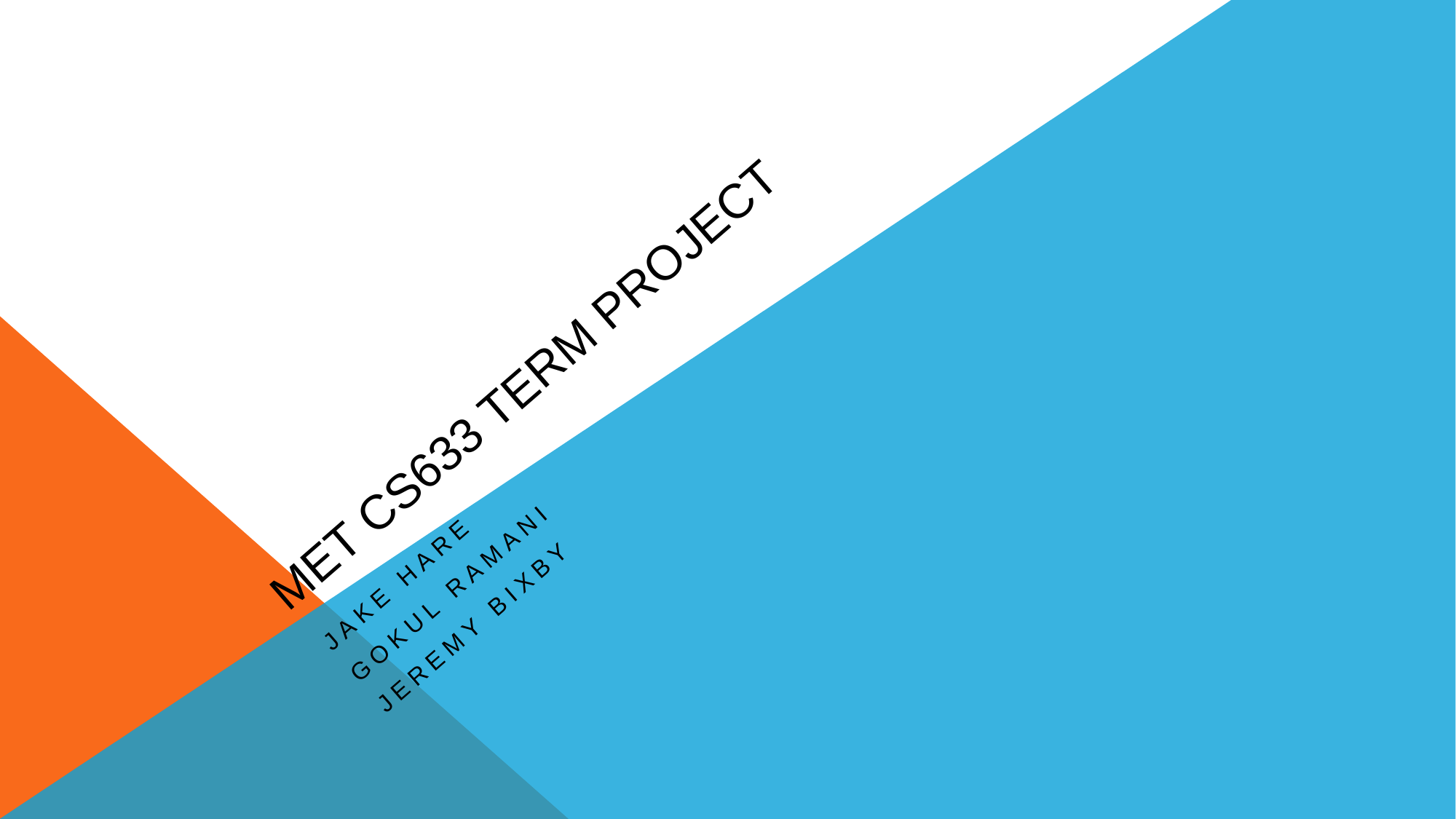

# MET CS633 Term Project
Jake Hare
Gokul Ramani
Jeremy Bixby